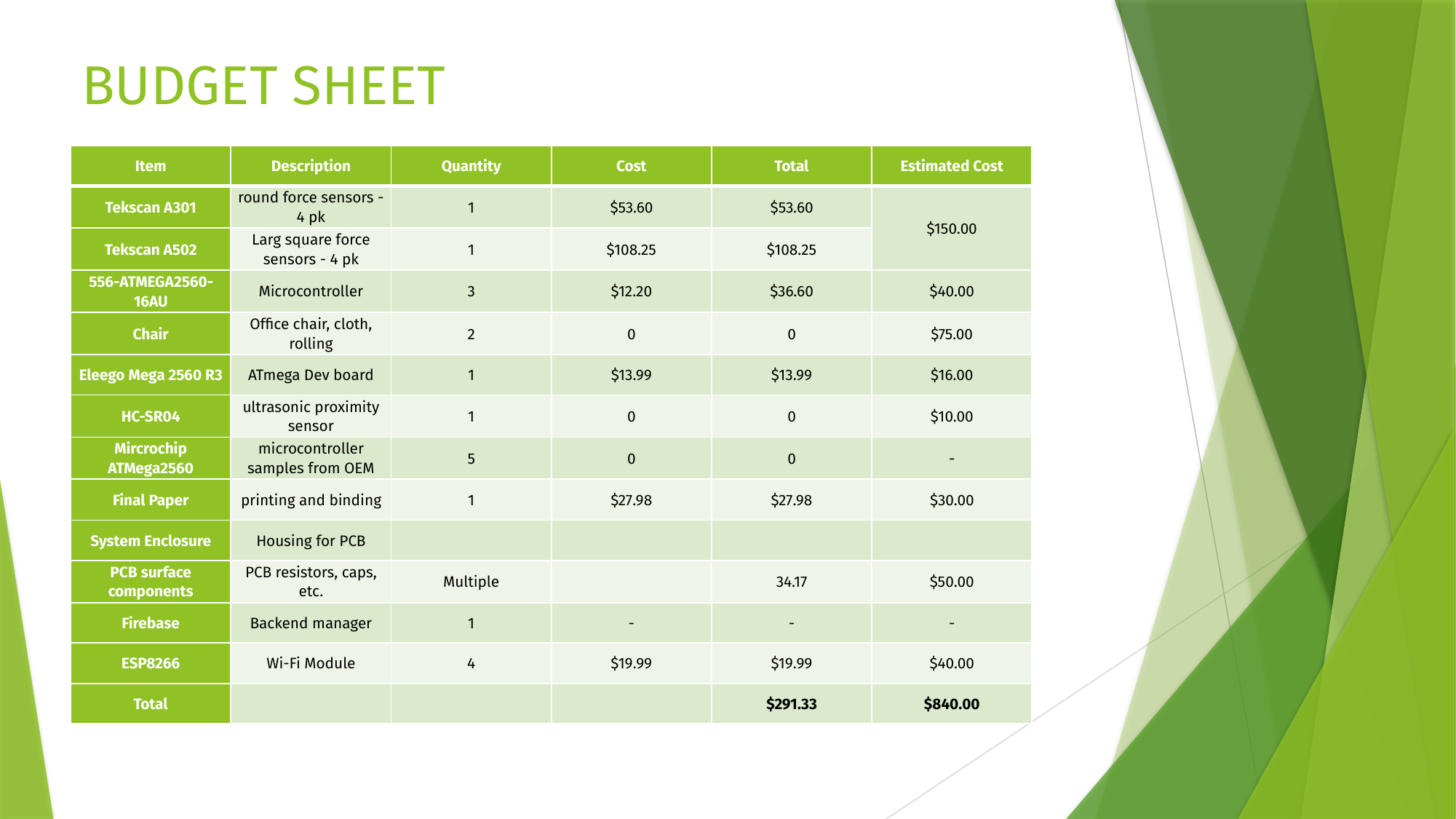

# BUDGET SHEET
| Item | Description | Quantity | Cost | Total | Estimated Cost |
| --- | --- | --- | --- | --- | --- |
| Tekscan A301 | round force sensors - 4 pk | 1 | $53.60 | $53.60 | $150.00 |
| Tekscan A502 | Larg square force sensors - 4 pk | 1 | $108.25 | $108.25 |  |
| 556-ATMEGA2560-16AU | Microcontroller | 3 | $12.20 | $36.60 | $40.00 |
| Chair | Office chair, cloth, rolling | 2 | 0 | 0 | $75.00 |
| Eleego Mega 2560 R3 | ATmega Dev board | 1 | $13.99 | $13.99 | $16.00 |
| HC-SR04 | ultrasonic proximity sensor | 1 | 0 | 0 | $10.00 |
| Mircrochip ATMega2560 | microcontroller samples from OEM | 5 | 0 | 0 | - |
| Final Paper | printing and binding | 1 | $27.98 | $27.98 | $30.00 |
| System Enclosure | Housing for PCB |  |  |  |  |
| PCB surface components | PCB resistors, caps, etc. | Multiple |  | 34.17 | $50.00 |
| Firebase | Backend manager | 1 | - | - | - |
| ESP8266 | Wi-Fi Module | 4 | $19.99 | $19.99 | $40.00 |
| Total |  |  |  | $291.33 | $840.00 |